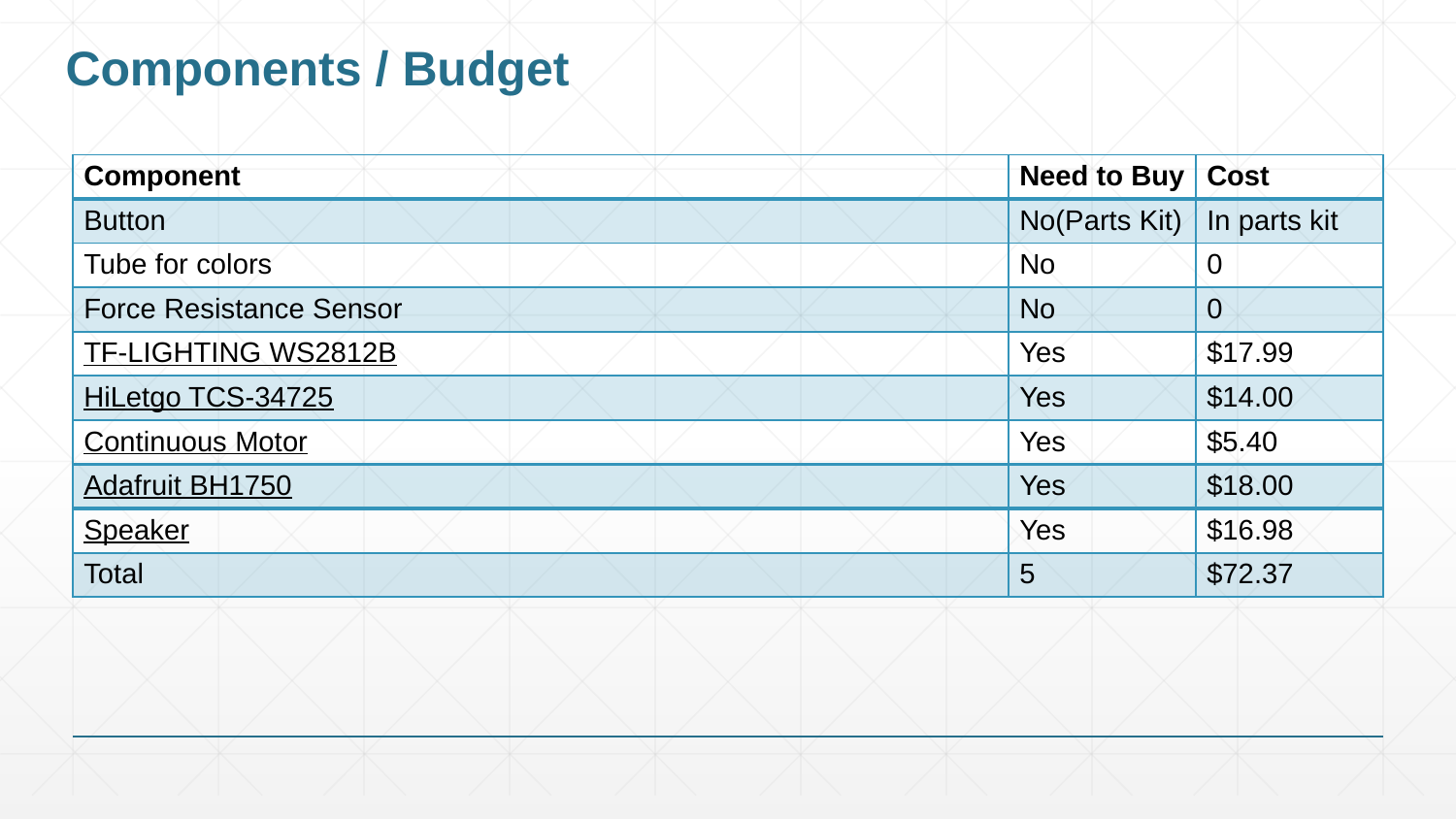

# Components / Budget
| Component | Need to Buy | Cost |
| --- | --- | --- |
| Button | No(Parts Kit) | In parts kit |
| Tube for colors | No | 0 |
| Force Resistance Sensor | No | 0 |
| TF-LIGHTING WS2812B | Yes | $17.99 |
| HiLetgo TCS-34725 | Yes | $14.00 |
| Continuous Motor | Yes | $5.40 |
| Adafruit BH1750 | Yes | $18.00 |
| Speaker | Yes | $16.98 |
| Total | 5 | $72.37 |